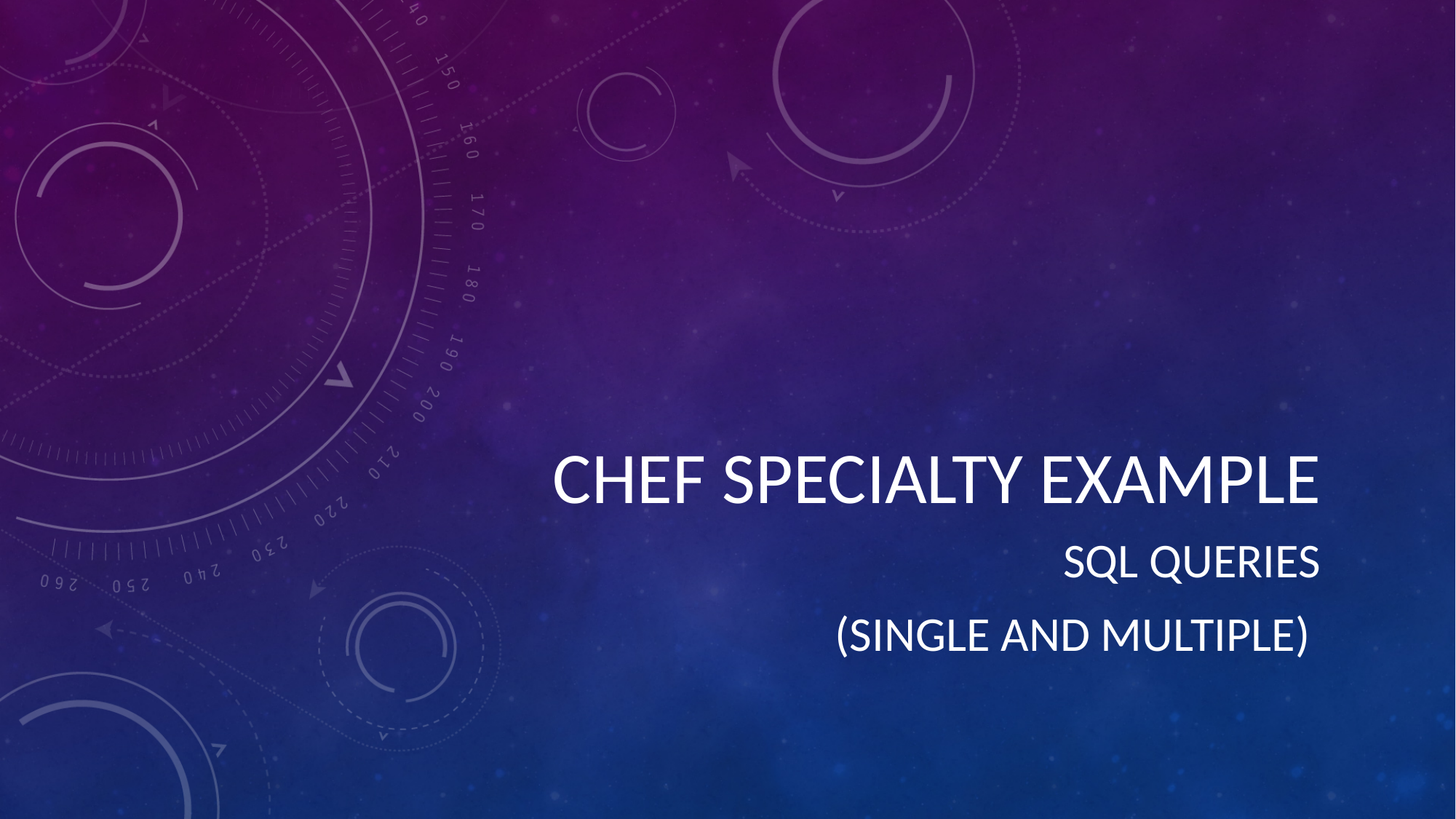

# Chef specialty example
SQL Queries
(Single and multiple)